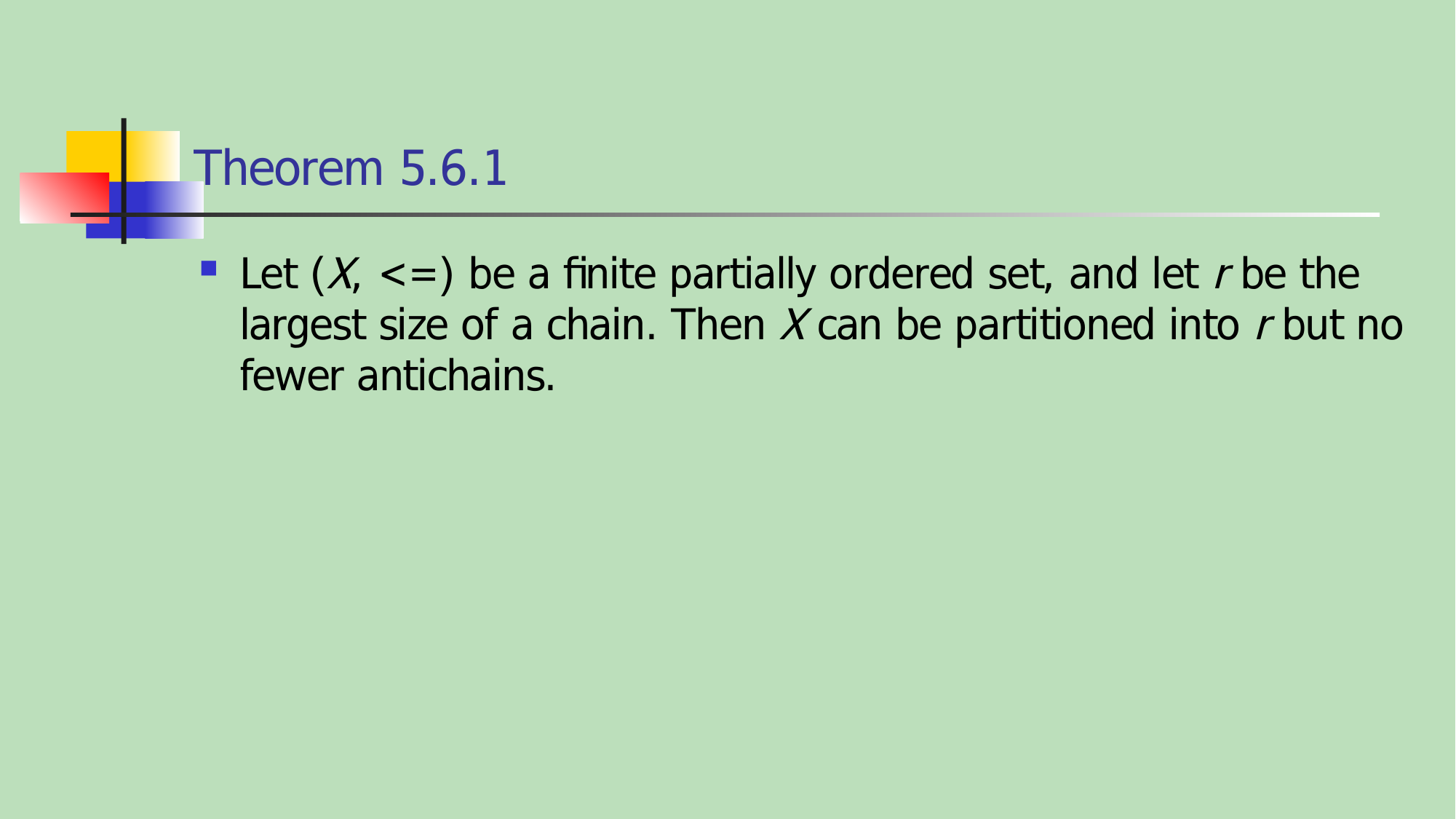

# Theorem 5.6.1
Let (X, <=) be a finite partially ordered set, and let r be the largest size of a chain. Then X can be partitioned into r but no fewer antichains.